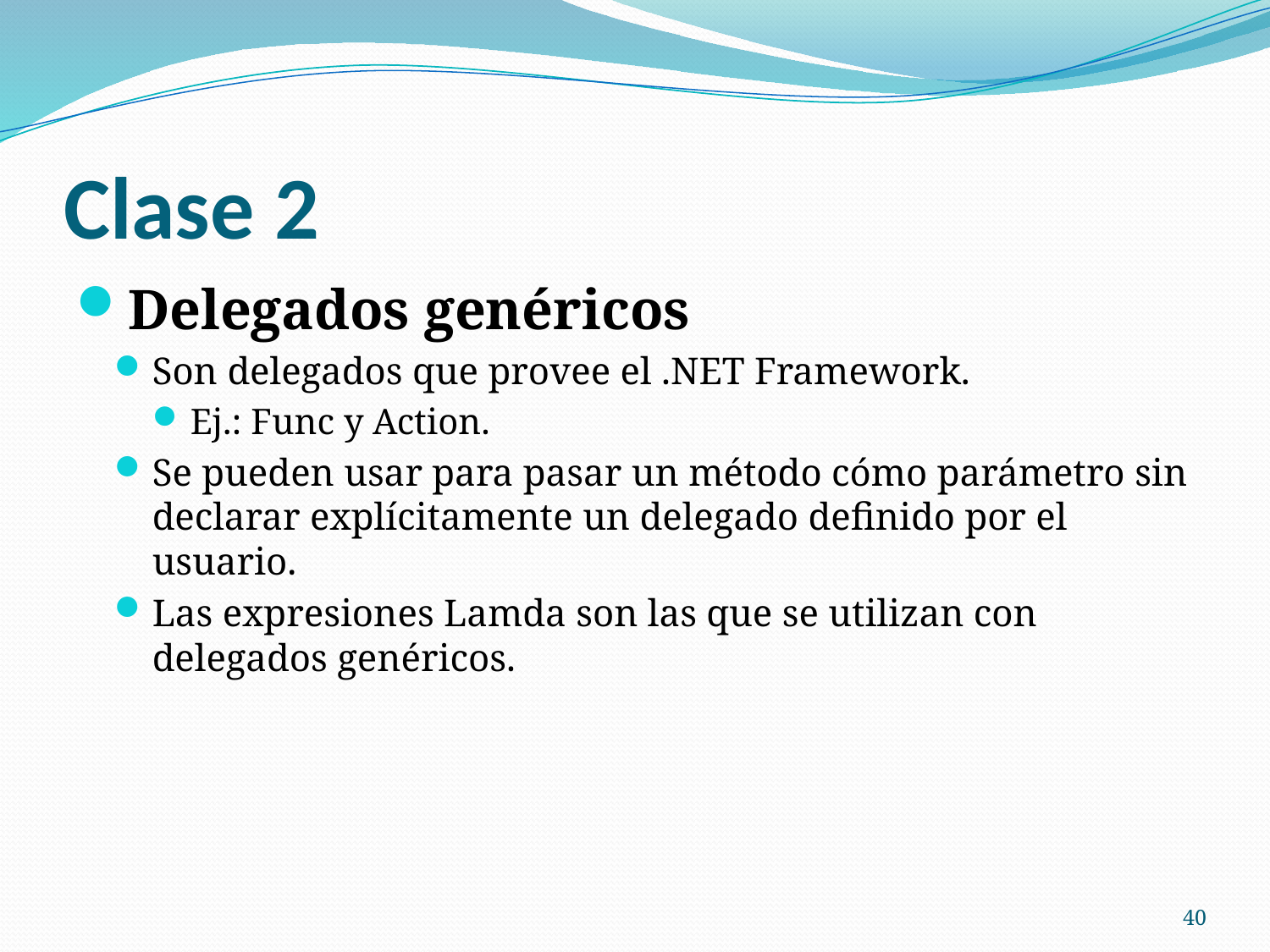

# Clase 2
Delegados genéricos
Son delegados que provee el .NET Framework.
Ej.: Func y Action.
Se pueden usar para pasar un método cómo parámetro sin declarar explícitamente un delegado definido por el usuario.
Las expresiones Lamda son las que se utilizan con delegados genéricos.

40